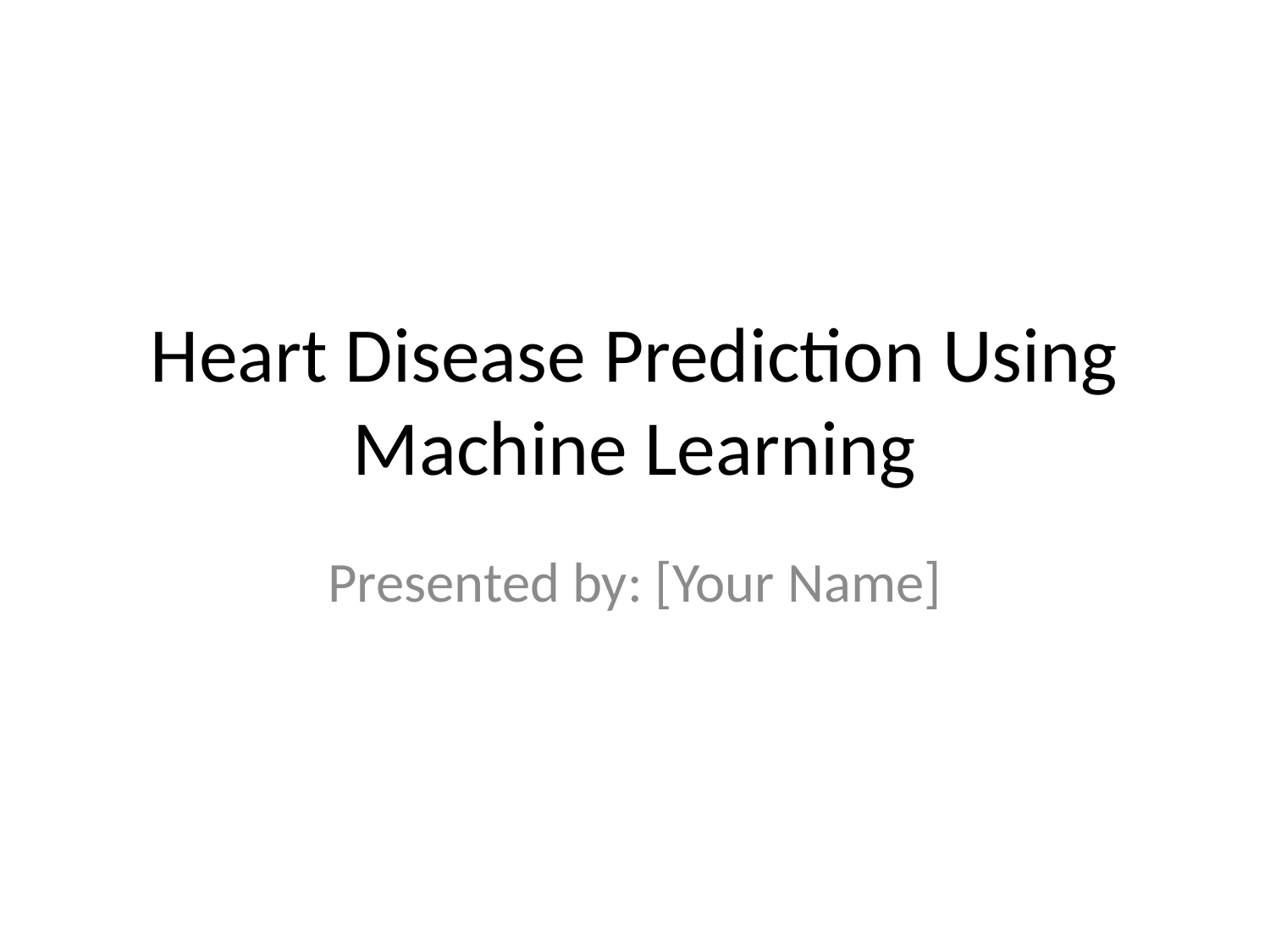

# Heart Disease Prediction Using Machine Learning
Presented by: [Your Name]